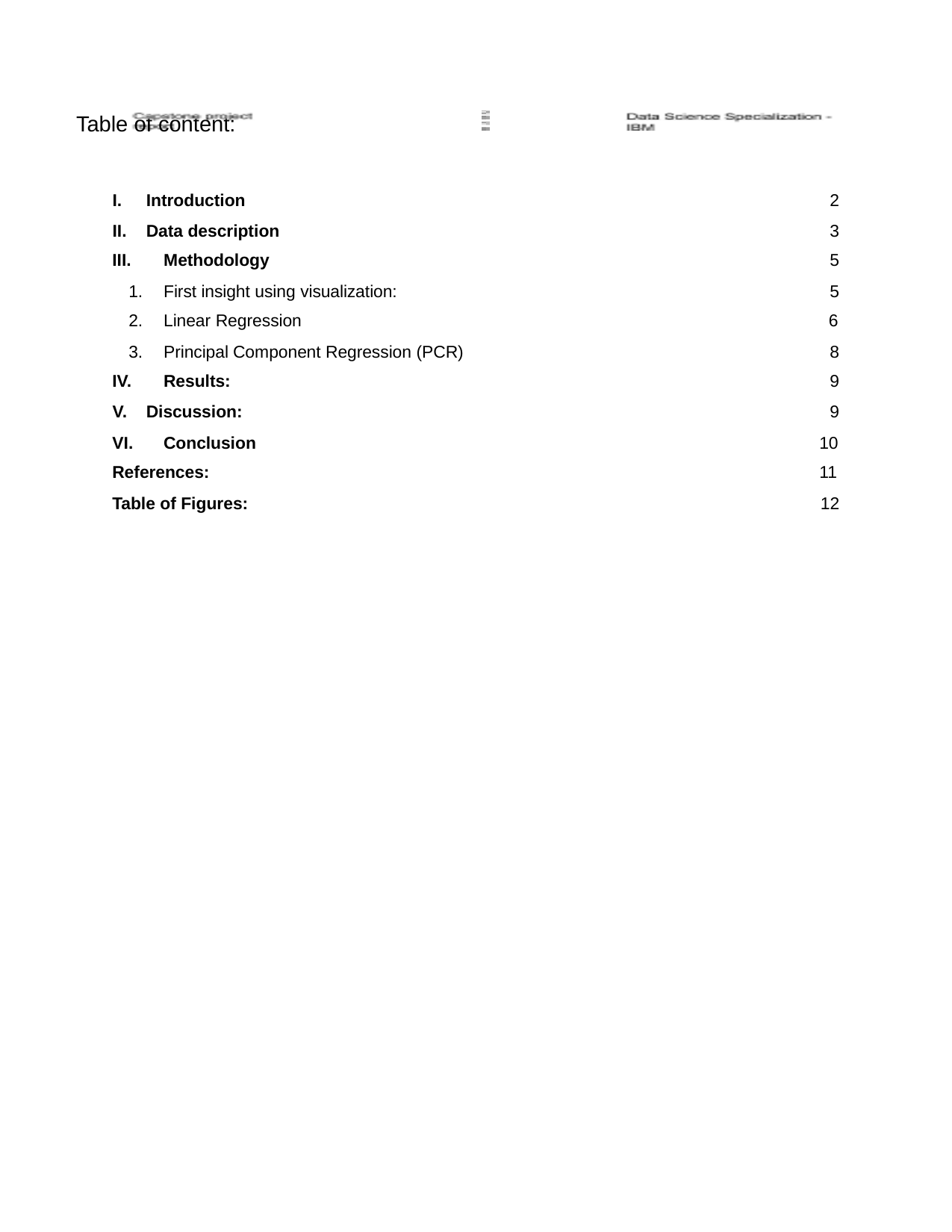

Table of content:

Introduction
Data description
Methodology
First insight using visualization:
Linear Regression
Principal Component Regression (PCR)
Results:
Discussion:
Conclusion
2
3
5
5
6
8
9
9
10
11
12
References:  Table of Figures: